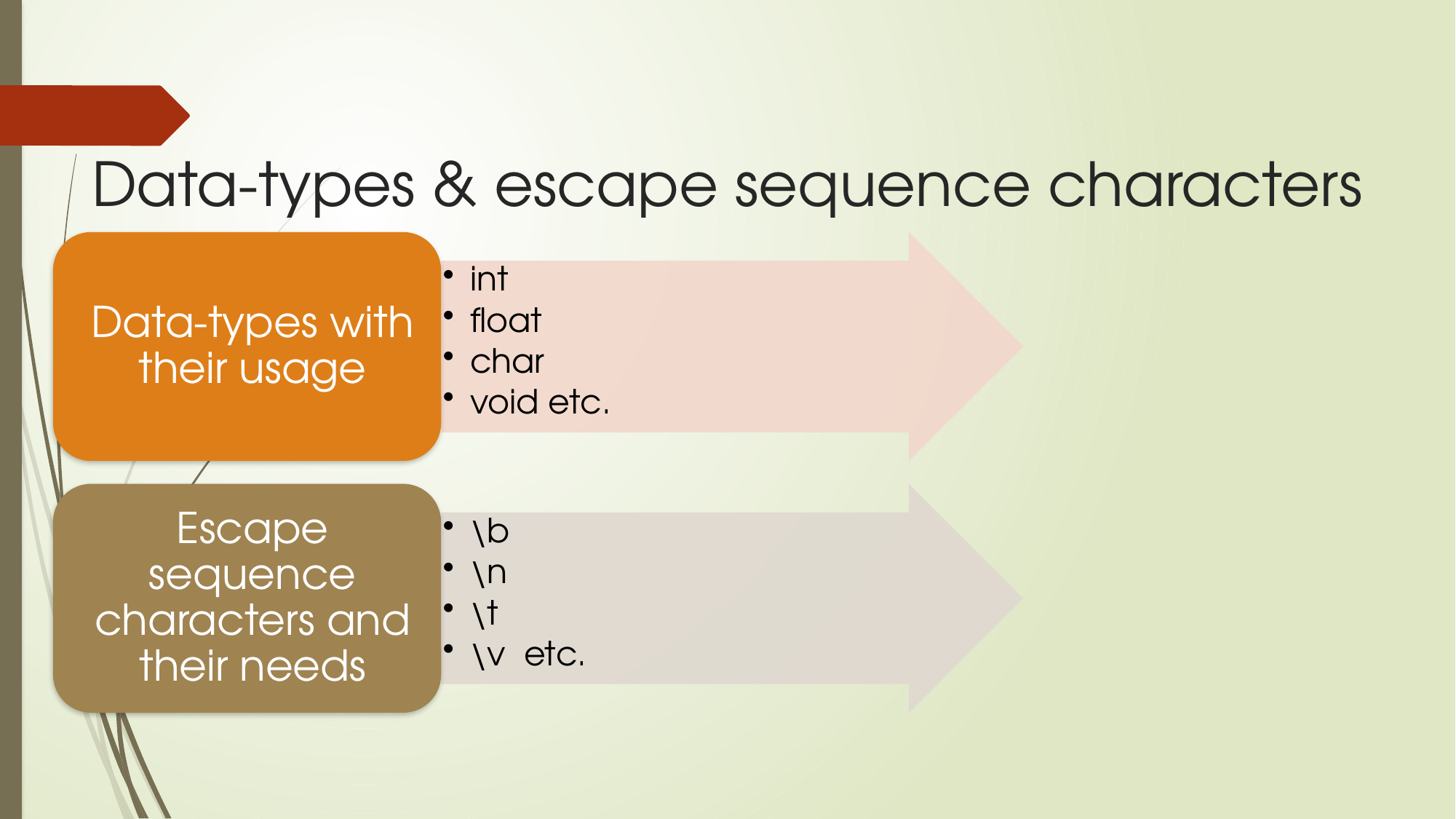

# Data-types & escape sequence characters
int
float
char
void etc.
Data-types with their usage
\b
\n
\t
\v  etc.
Escape sequence characters and their needs